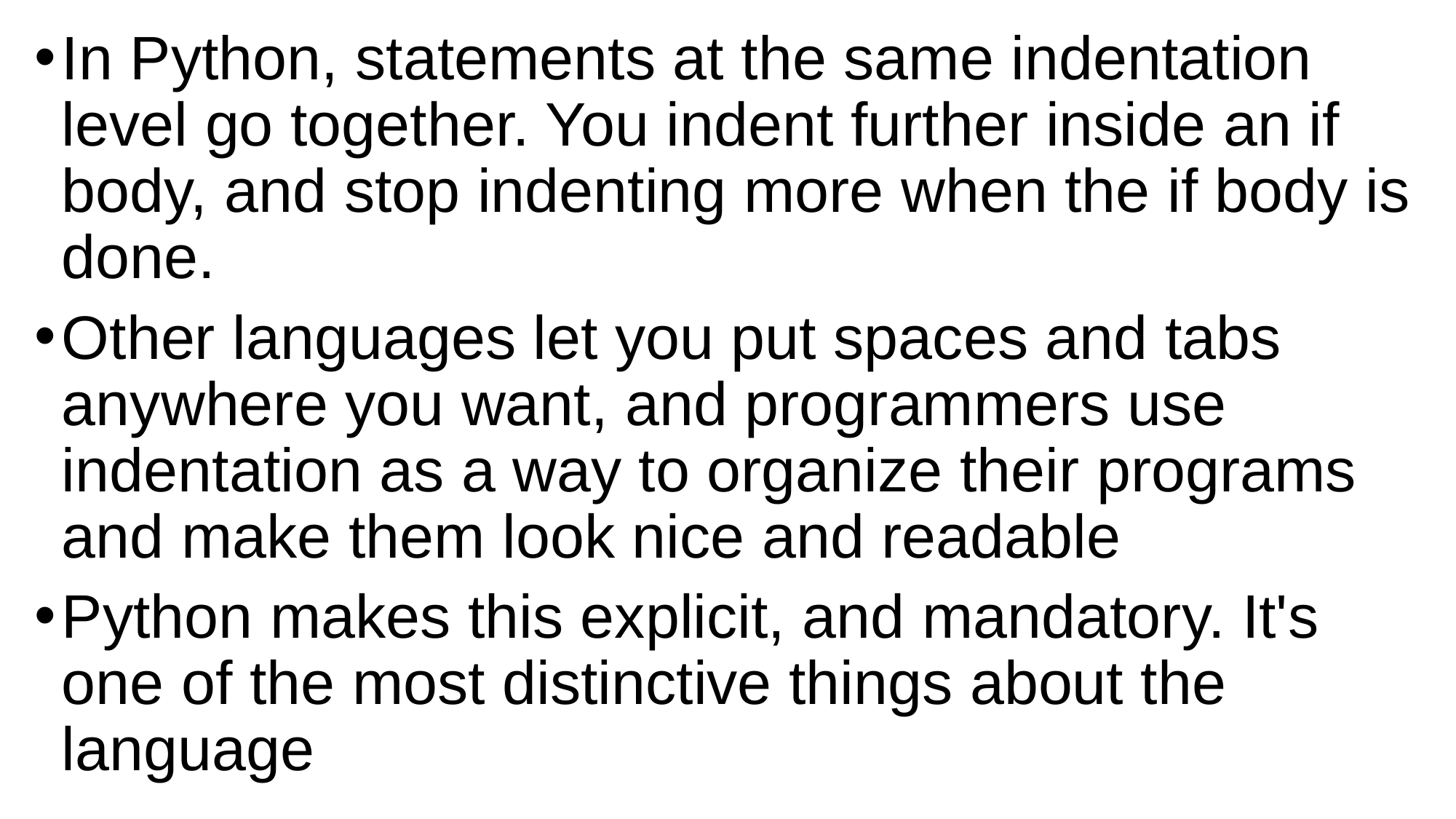

In Python, statements at the same indentation level go together. You indent further inside an if body, and stop indenting more when the if body is done.
Other languages let you put spaces and tabs anywhere you want, and programmers use indentation as a way to organize their programs and make them look nice and readable
Python makes this explicit, and mandatory. It's one of the most distinctive things about the language